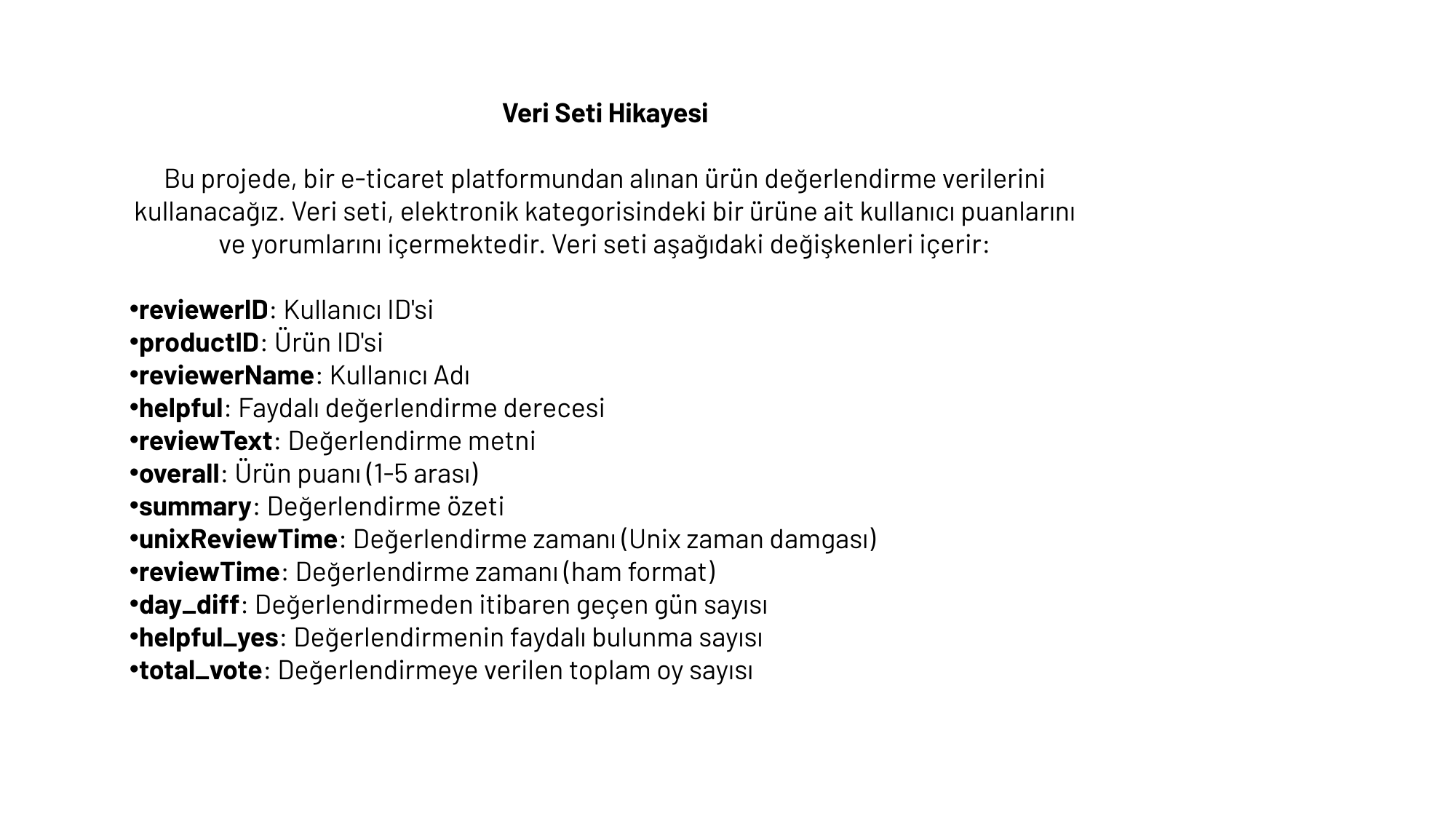

Veri Seti Hikayesi

Bu projede, bir e-ticaret platformundan alınan ürün değerlendirme verilerini kullanacağız. Veri seti, elektronik kategorisindeki bir ürüne ait kullanıcı puanlarını ve yorumlarını içermektedir. Veri seti aşağıdaki değişkenleri içerir:

reviewerID: Kullanıcı ID'si
productID: Ürün ID'si
reviewerName: Kullanıcı Adı
helpful: Faydalı değerlendirme derecesi
reviewText: Değerlendirme metni
overall: Ürün puanı (1-5 arası)
summary: Değerlendirme özeti
unixReviewTime: Değerlendirme zamanı (Unix zaman damgası)
reviewTime: Değerlendirme zamanı (ham format)
day_diff: Değerlendirmeden itibaren geçen gün sayısı
helpful_yes: Değerlendirmenin faydalı bulunma sayısı
total_vote: Değerlendirmeye verilen toplam oy sayısı